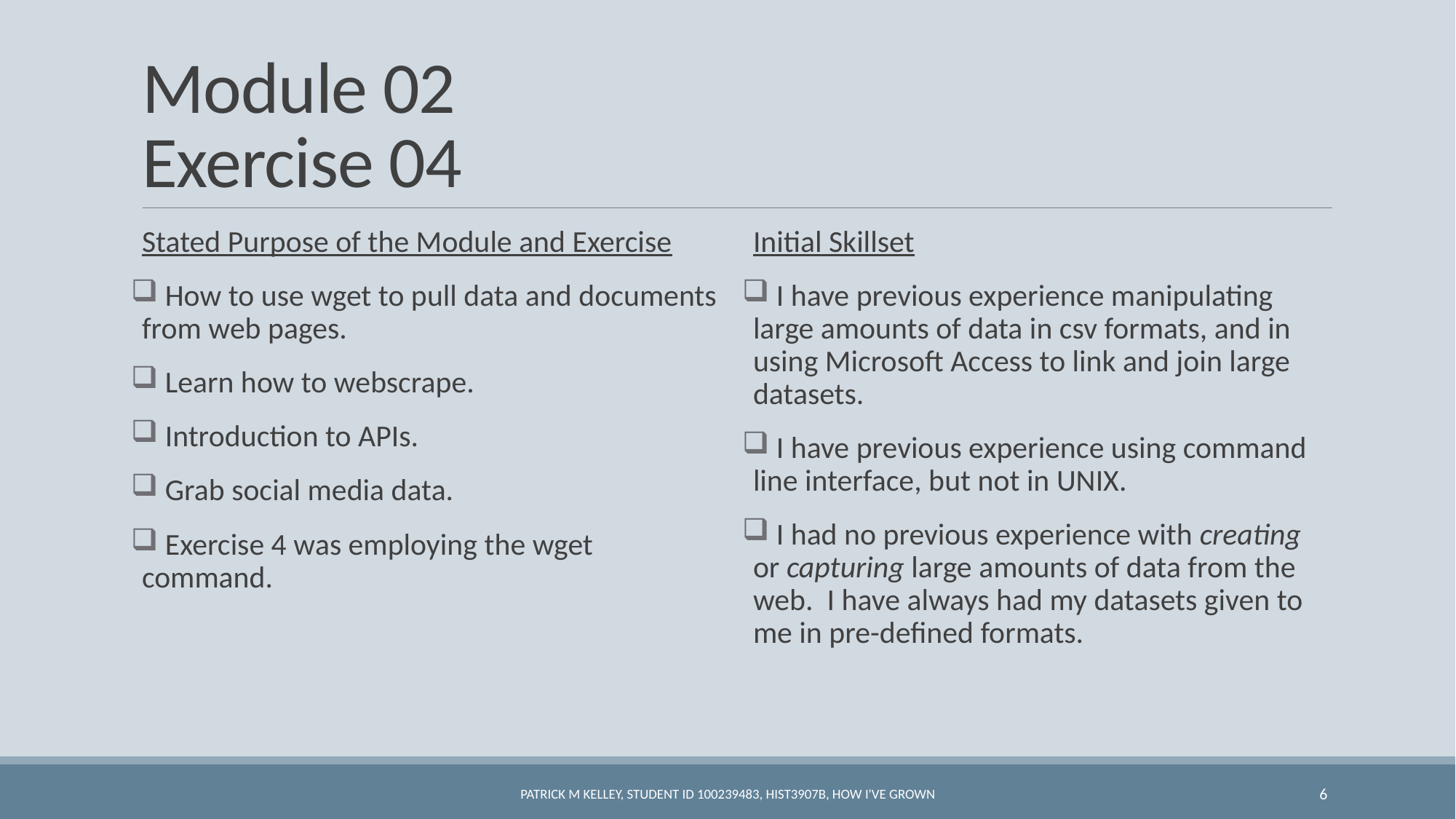

# Module 02 Exercise 04
Stated Purpose of the Module and Exercise
 How to use wget to pull data and documents from web pages.
 Learn how to webscrape.
 Introduction to APIs.
 Grab social media data.
 Exercise 4 was employing the wget command.
Initial Skillset
 I have previous experience manipulating large amounts of data in csv formats, and in using Microsoft Access to link and join large datasets.
 I have previous experience using command line interface, but not in UNIX.
 I had no previous experience with creating or capturing large amounts of data from the web.  I have always had my datasets given to me in pre-defined formats.
Patrick M Kelley, Student ID 100239483, HIST3907B, How I've Grown
6